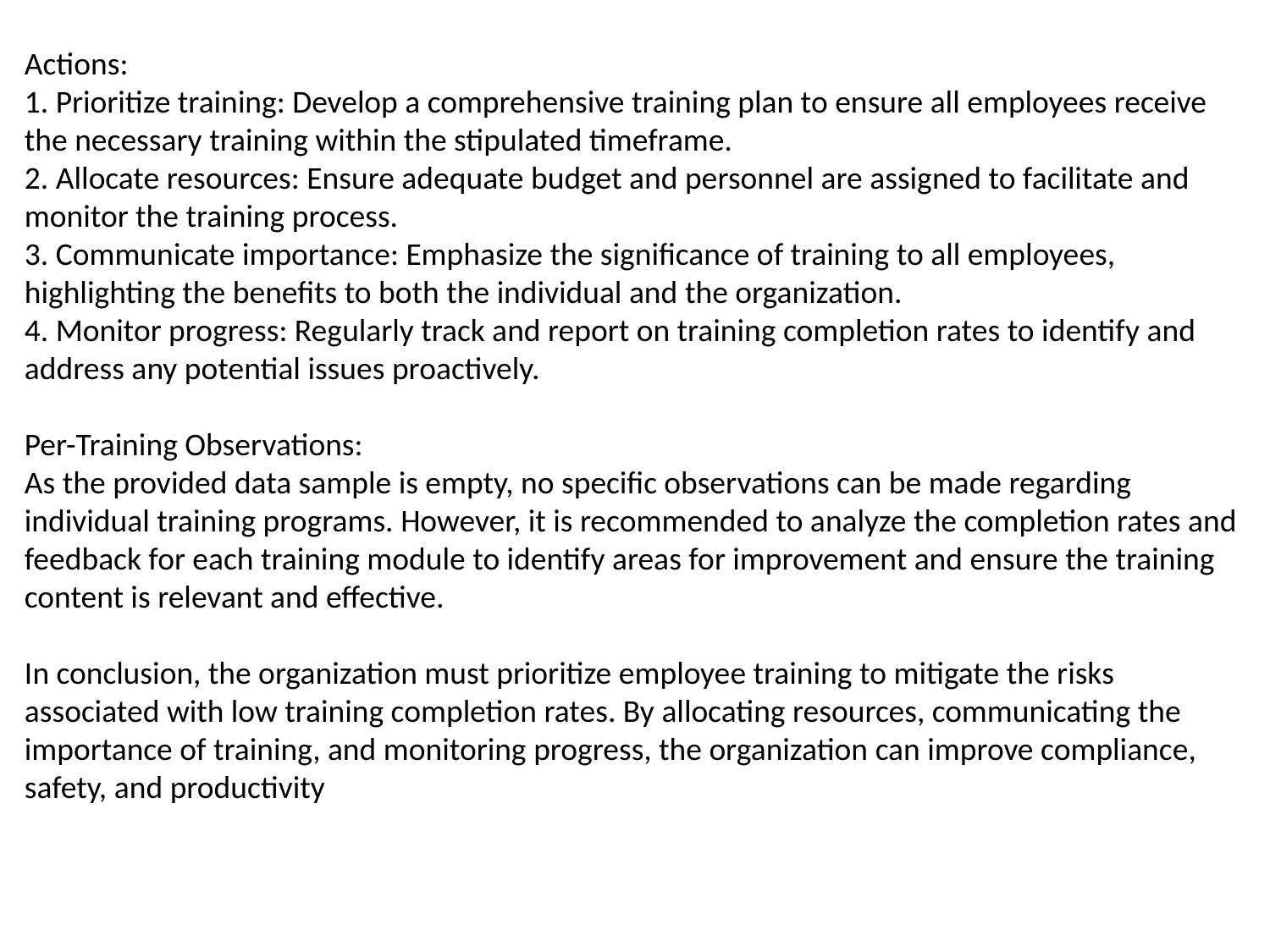

Actions:
1. Prioritize training: Develop a comprehensive training plan to ensure all employees receive the necessary training within the stipulated timeframe.
2. Allocate resources: Ensure adequate budget and personnel are assigned to facilitate and monitor the training process.
3. Communicate importance: Emphasize the significance of training to all employees, highlighting the benefits to both the individual and the organization.
4. Monitor progress: Regularly track and report on training completion rates to identify and address any potential issues proactively.

Per-Training Observations:
As the provided data sample is empty, no specific observations can be made regarding individual training programs. However, it is recommended to analyze the completion rates and feedback for each training module to identify areas for improvement and ensure the training content is relevant and effective.

In conclusion, the organization must prioritize employee training to mitigate the risks associated with low training completion rates. By allocating resources, communicating the importance of training, and monitoring progress, the organization can improve compliance, safety, and productivity